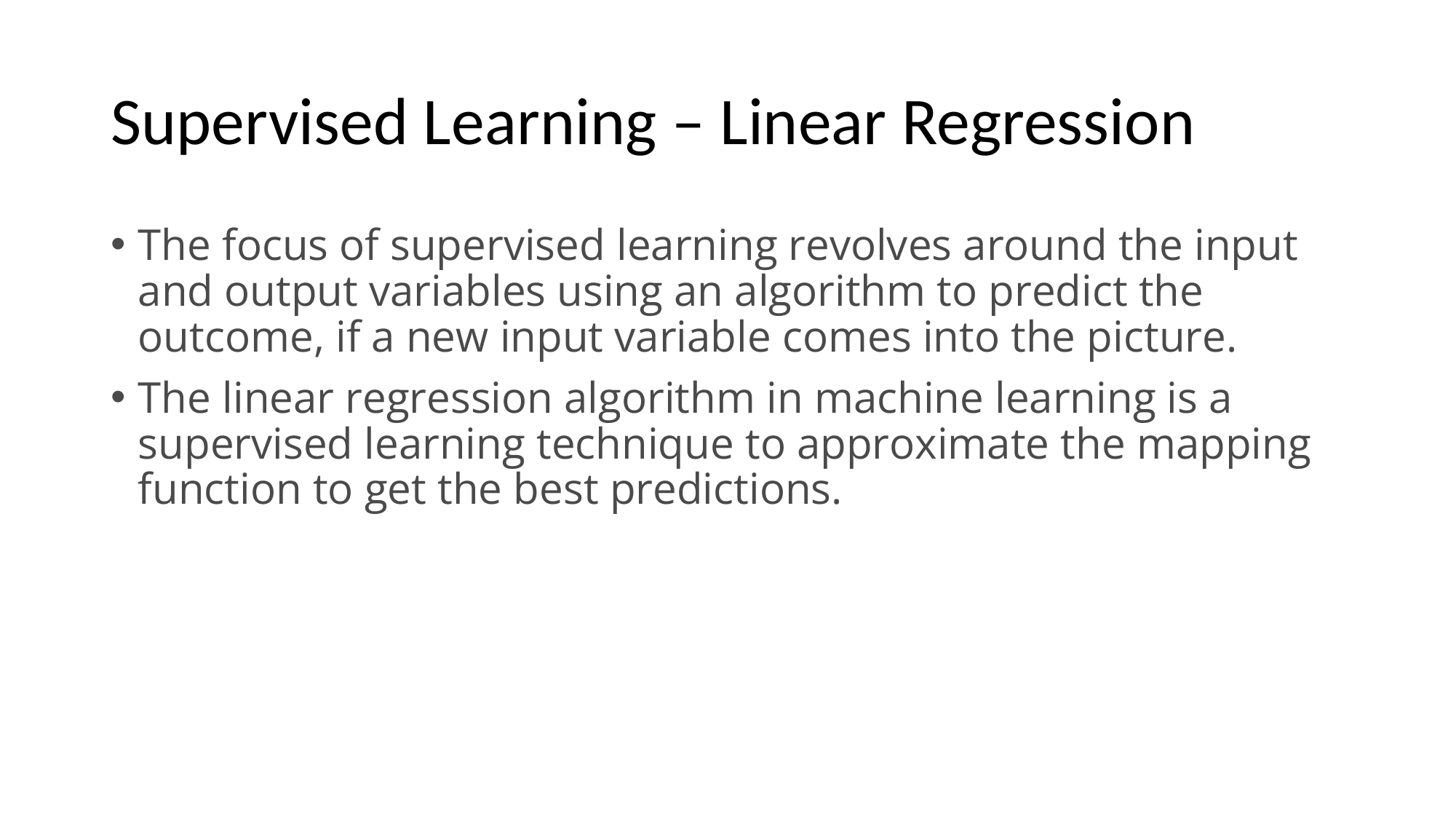

# Supervised Learning – Linear Regression
The focus of supervised learning revolves around the input and output variables using an algorithm to predict the outcome, if a new input variable comes into the picture.
The linear regression algorithm in machine learning is a supervised learning technique to approximate the mapping function to get the best predictions.